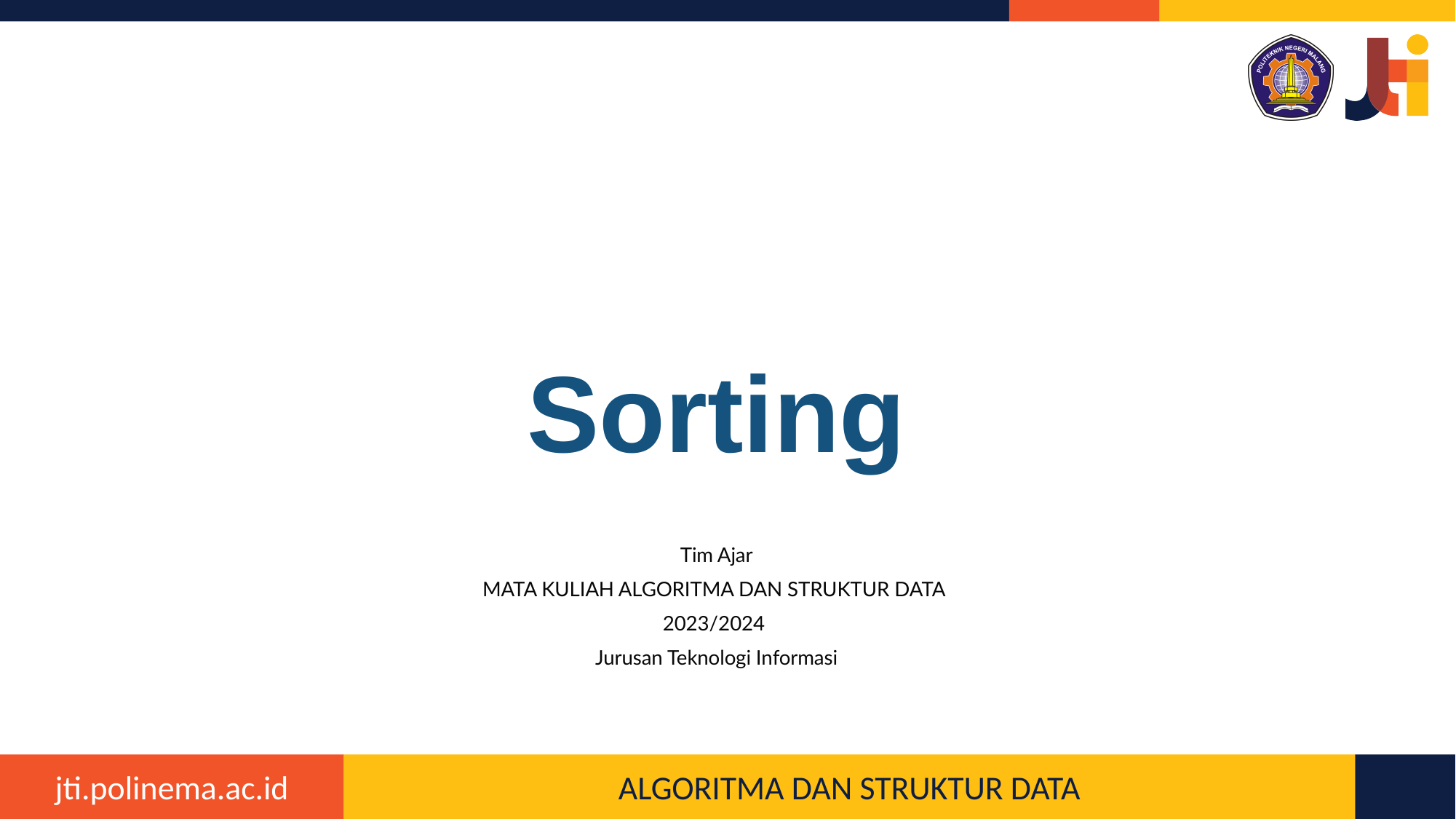

# Sorting
Tim Ajar
MATA KULIAH ALGORITMA DAN STRUKTUR DATA
2023/2024
Jurusan Teknologi Informasi